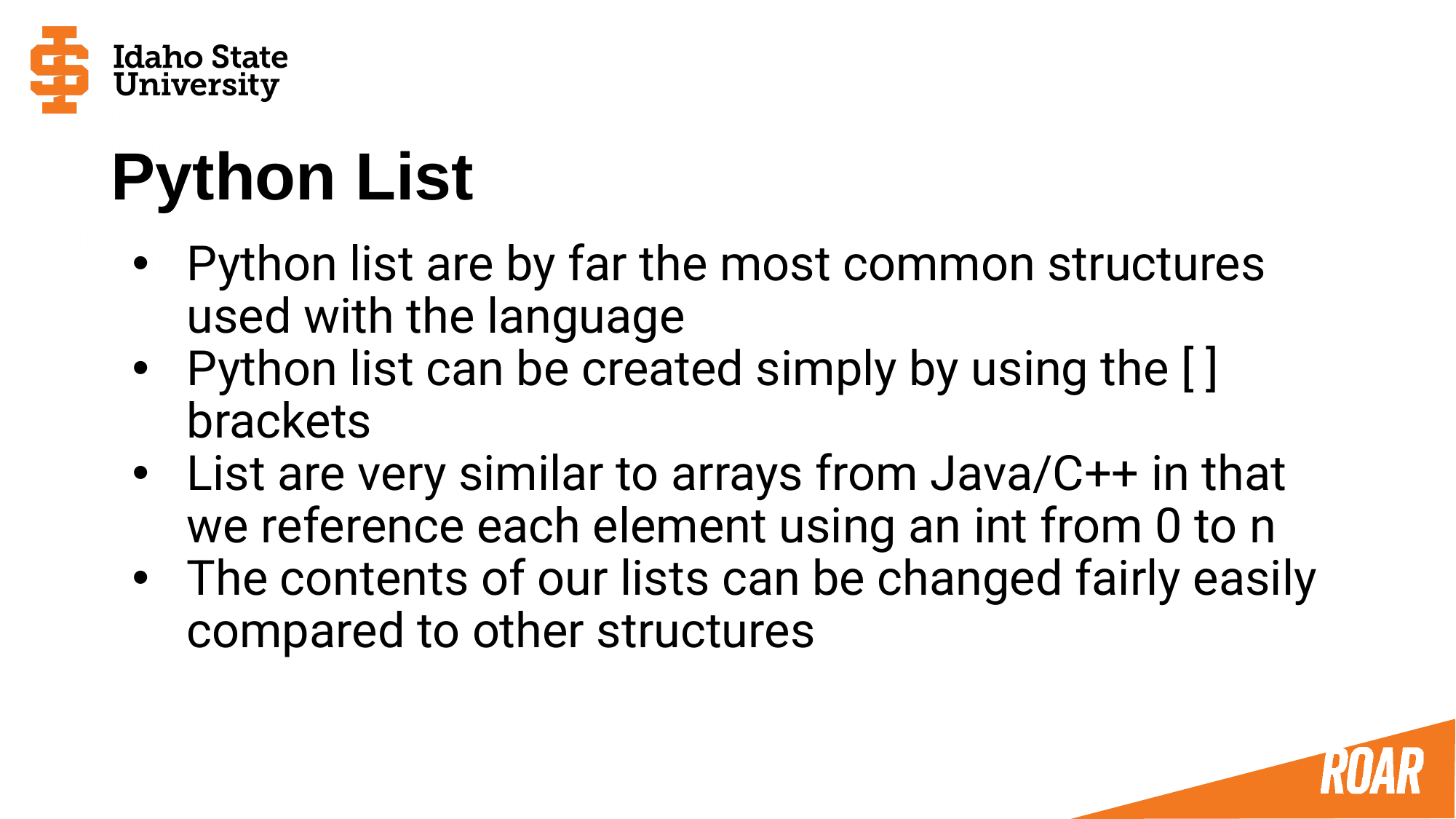

# Python List
Python list are by far the most common structures used with the language
Python list can be created simply by using the [ ] brackets
List are very similar to arrays from Java/C++ in that we reference each element using an int from 0 to n
The contents of our lists can be changed fairly easily compared to other structures